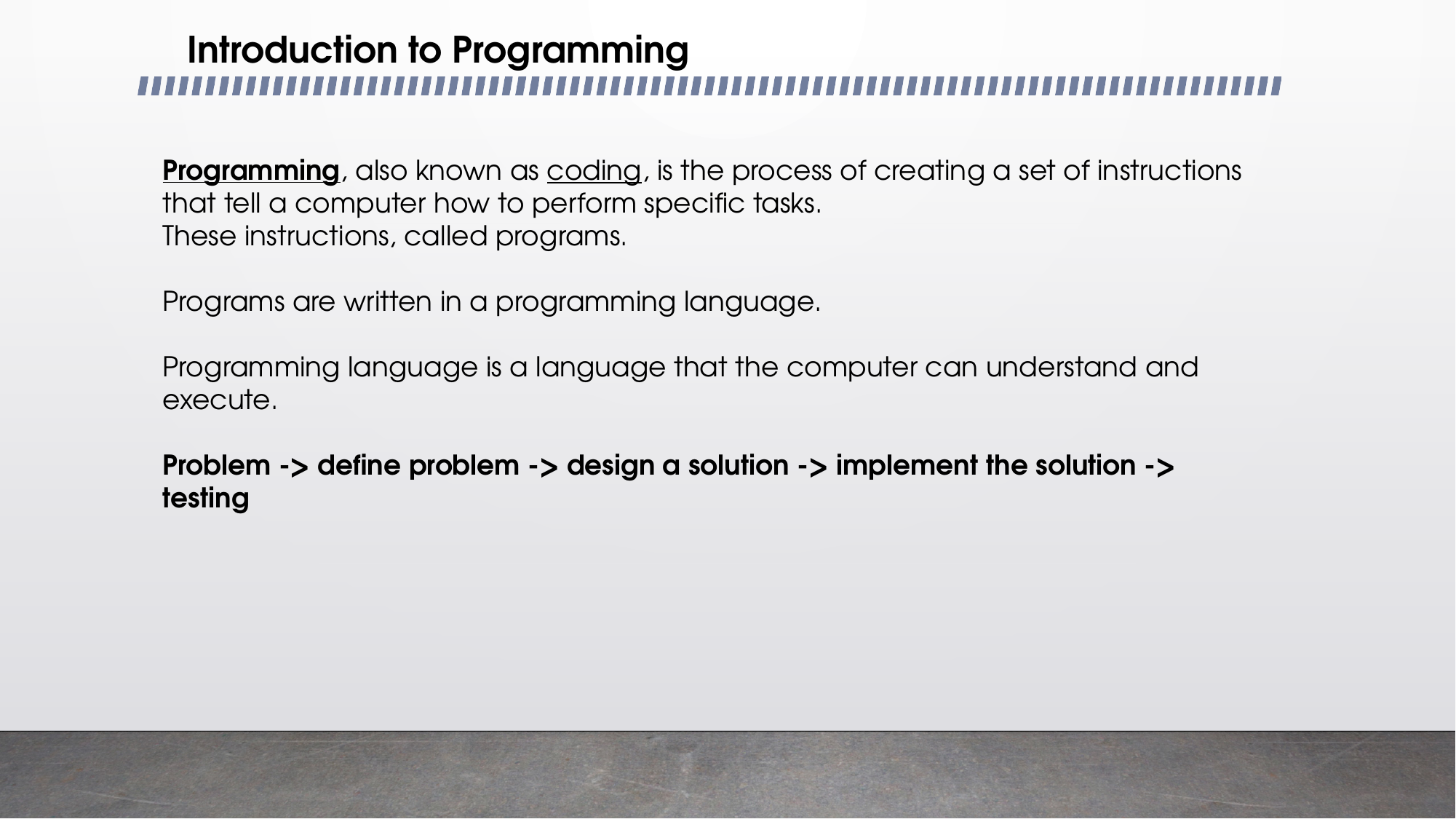

Introduction to Programming

Programming, also known as coding, is the process of creating a set of instructions that tell a computer how to perform specific tasks.
These instructions, called programs.

Programs are written in a programming language.

Programming language is a language that the computer can understand and execute.

Problem -> define problem -> design a solution -> implement the solution -> testing